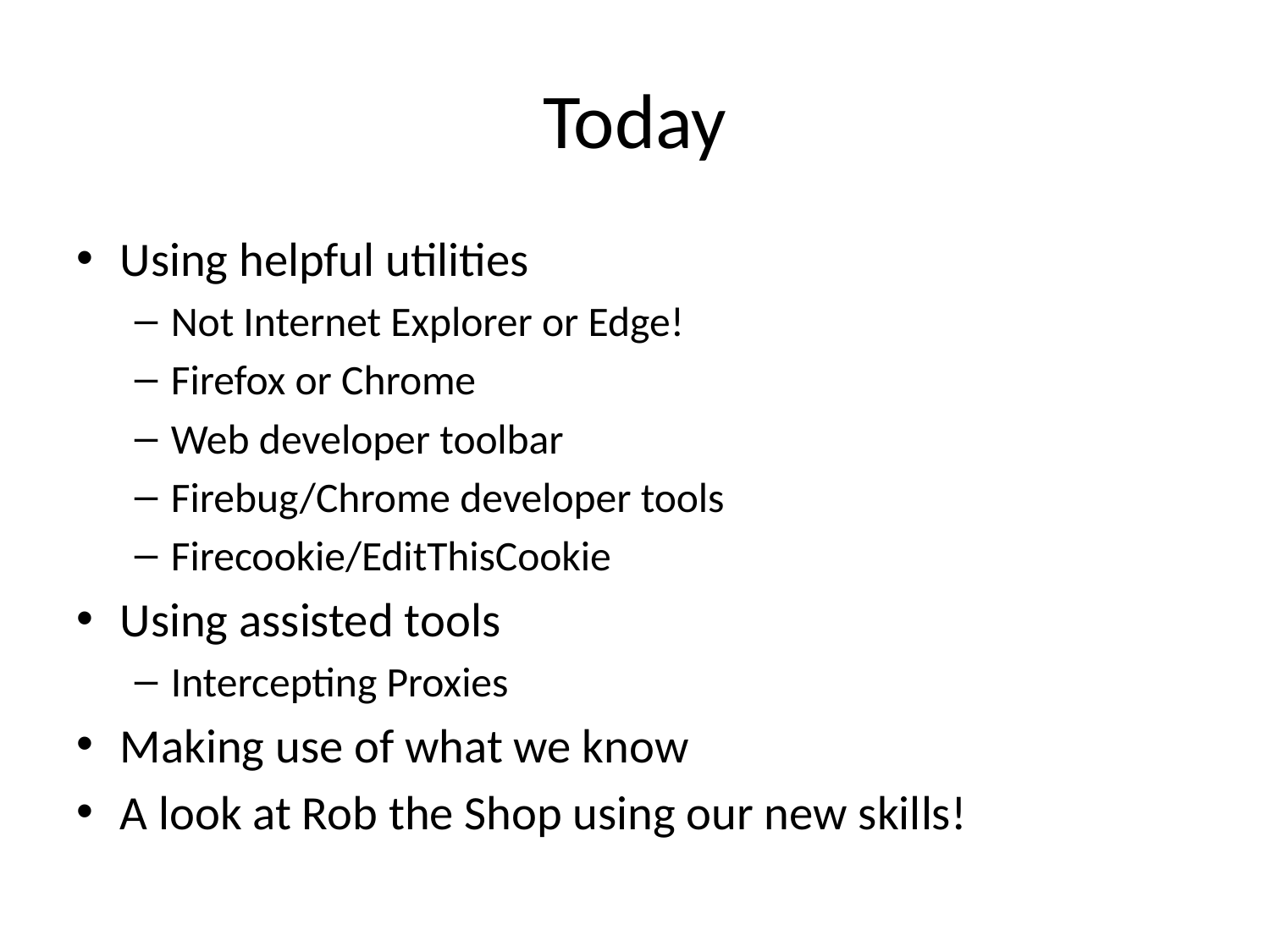

# Today
Using helpful utilities
Not Internet Explorer or Edge!
Firefox or Chrome
Web developer toolbar
Firebug/Chrome developer tools
Firecookie/EditThisCookie
Using assisted tools
Intercepting Proxies
Making use of what we know
A look at Rob the Shop using our new skills!